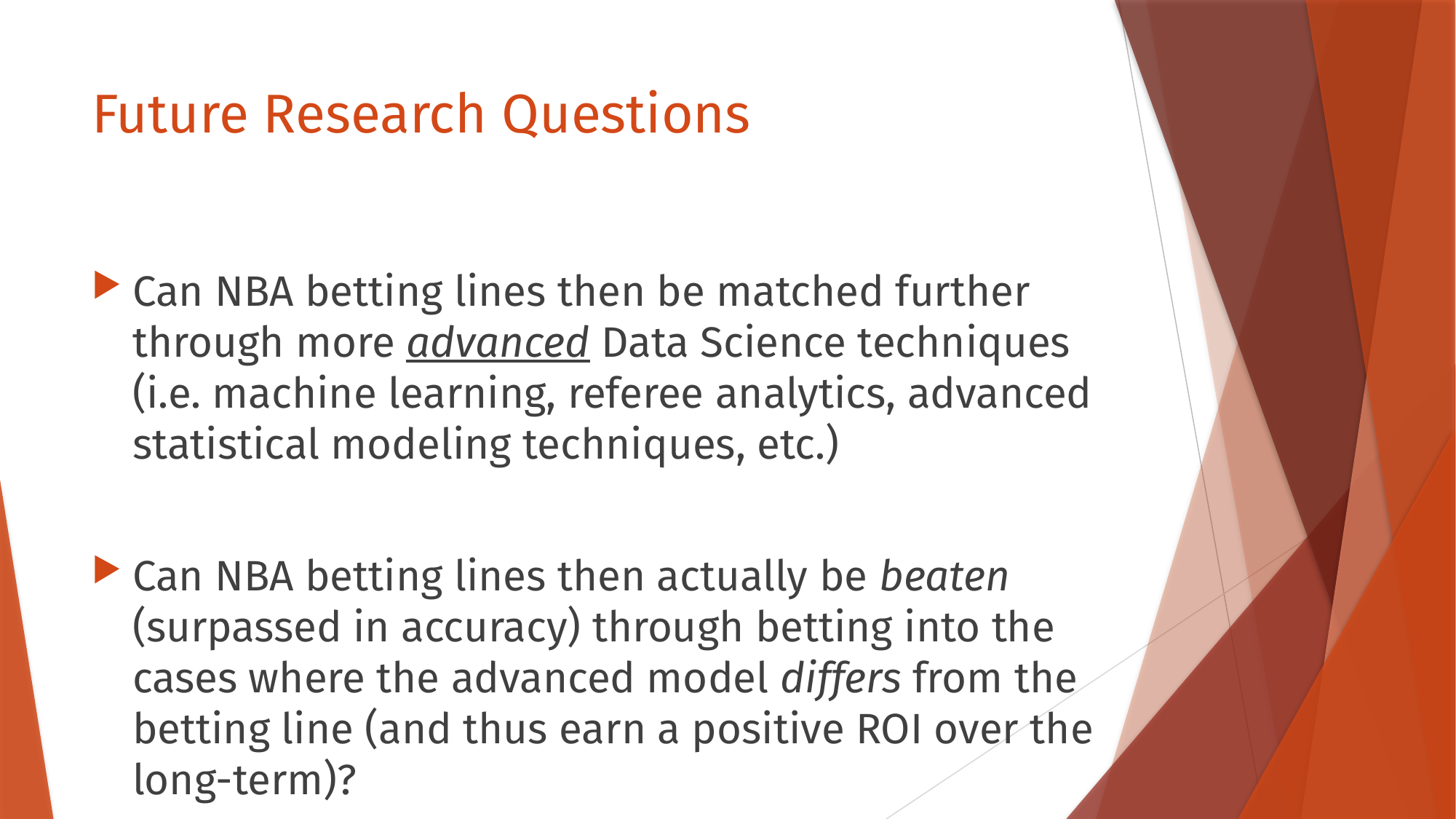

# Future Research Questions
Can NBA betting lines then be matched further through more advanced Data Science techniques (i.e. machine learning, referee analytics, advanced statistical modeling techniques, etc.)

Can NBA betting lines then actually be beaten (surpassed in accuracy) through betting into the cases where the advanced model differs from the betting line (and thus earn a positive ROI over the long-term)?